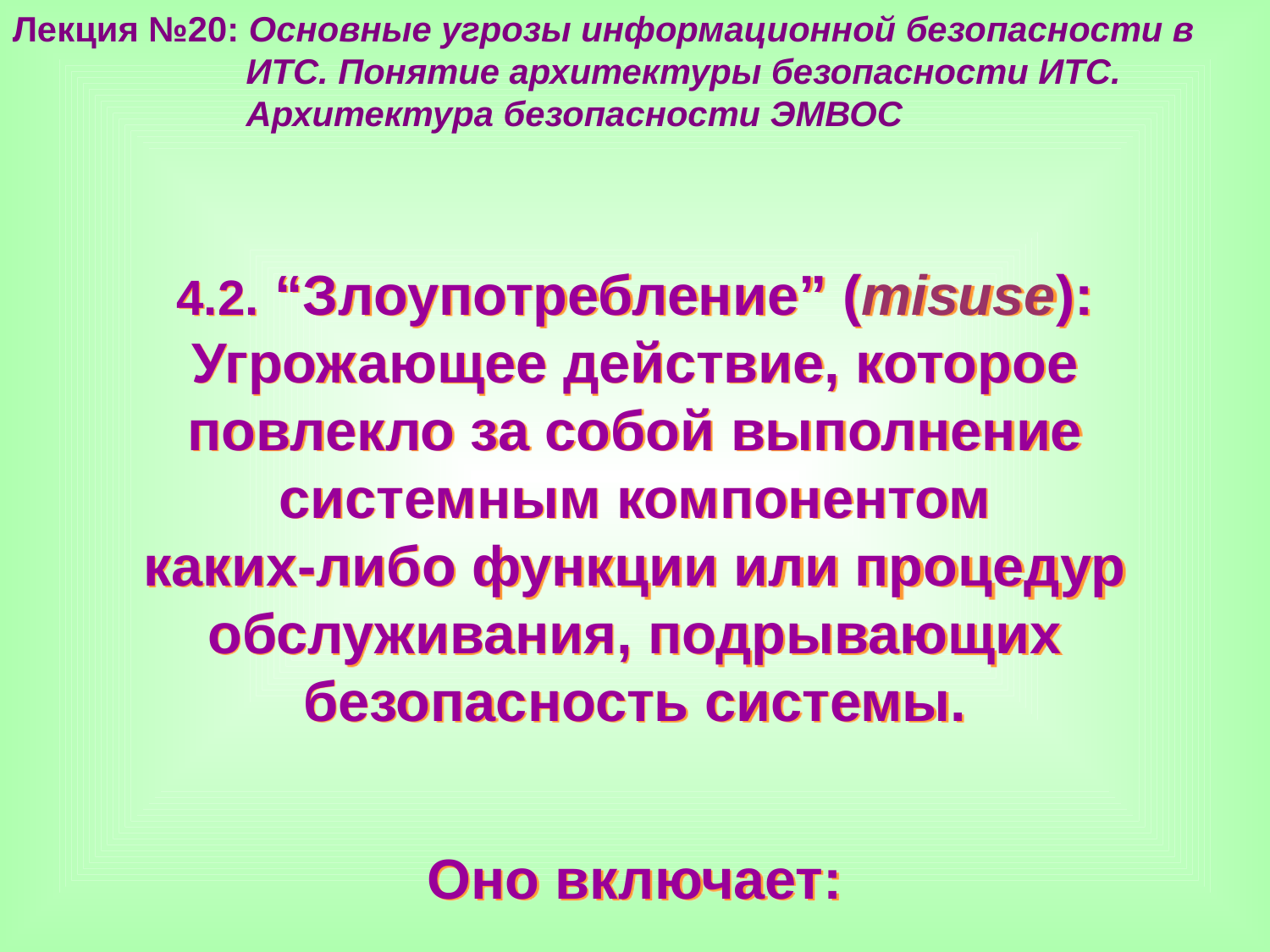

Лекция №20: Основные угрозы информационной безопасности в
                        ИТС. Понятие архитектуры безопасности ИТС.
                        Архитектура безопасности ЭМВОС
4.2. “Злоупотребление” (misuse): Угрожающее действие, которое повлекло за собой выполнение системным компонентом
каких-либо функции или процедур
обслуживания, подрывающих
безопасность системы.

Оно включает: